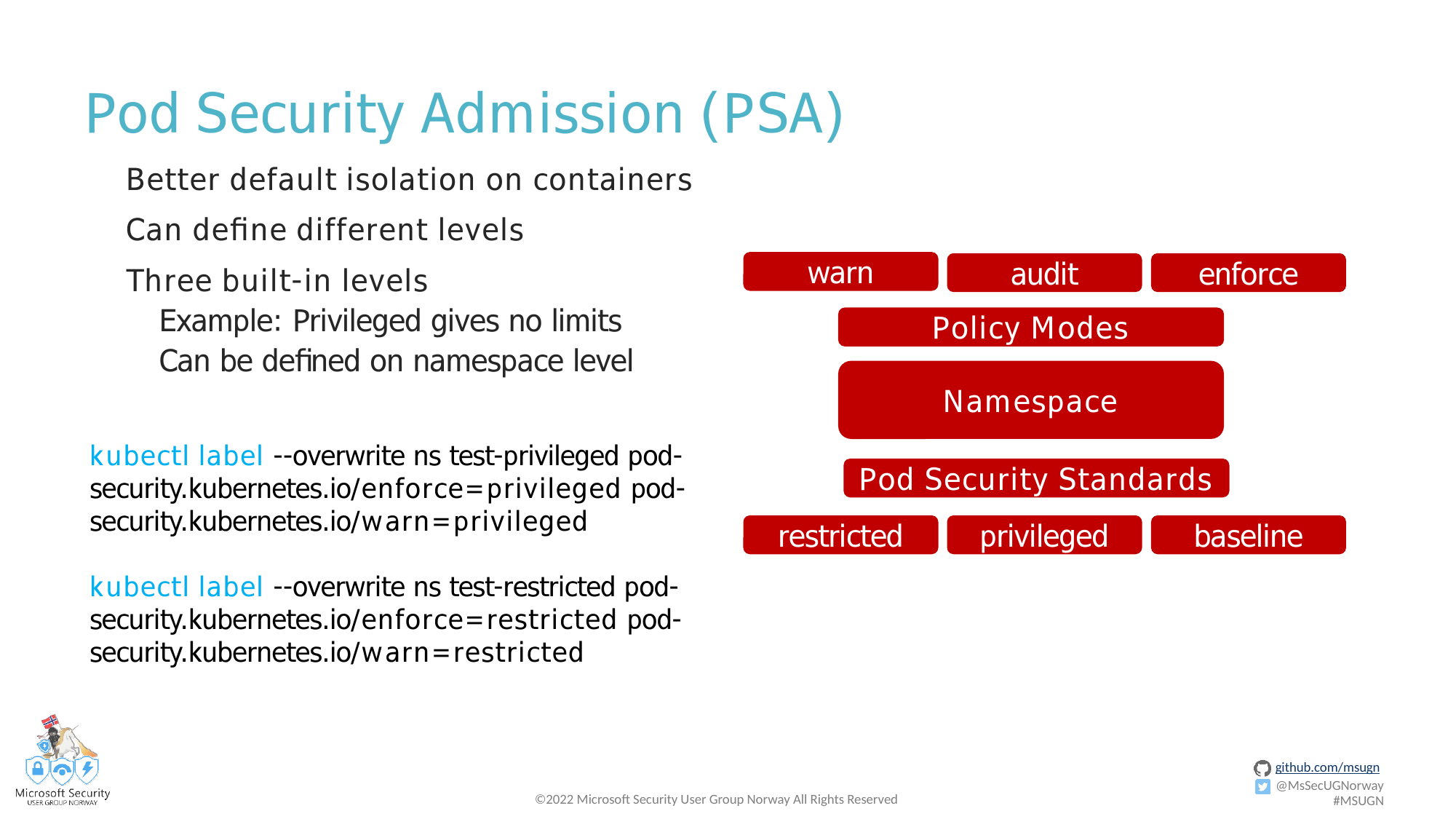

# Pod Security Admission (PSA)
Better default isolation on containers
Can define different levels
Three built-in levels
Example: Privileged gives no limits
Can be defined on namespace level
warn
audit
enforce
Policy Modes
Namespace
kubectl label --overwrite ns test-privileged pod-security.kubernetes.io/enforce=privileged pod-security.kubernetes.io/warn=privileged

kubectl label --overwrite ns test-restricted pod-security.kubernetes.io/enforce=restricted pod-security.kubernetes.io/warn=restricted
Pod Security Standards
restricted
privileged
baseline